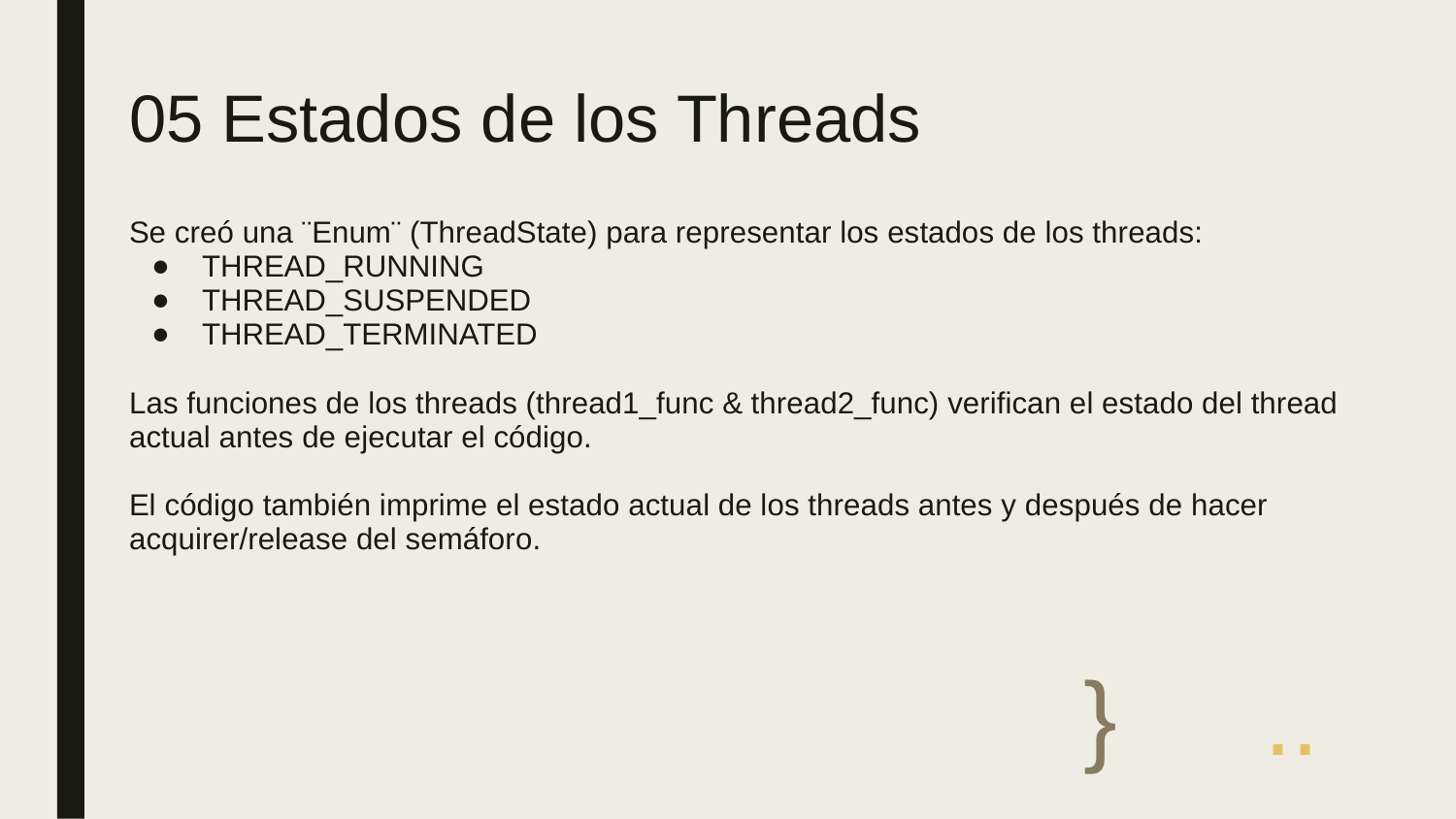

# 05 Estados de los Threads
Se creó una ¨Enum¨ (ThreadState) para representar los estados de los threads:
THREAD_RUNNING
THREAD_SUSPENDED
THREAD_TERMINATED

Las funciones de los threads (thread1_func & thread2_func) verifican el estado del thread actual antes de ejecutar el código.

El código también imprime el estado actual de los threads antes y después de hacer acquirer/release del semáforo.

}
..